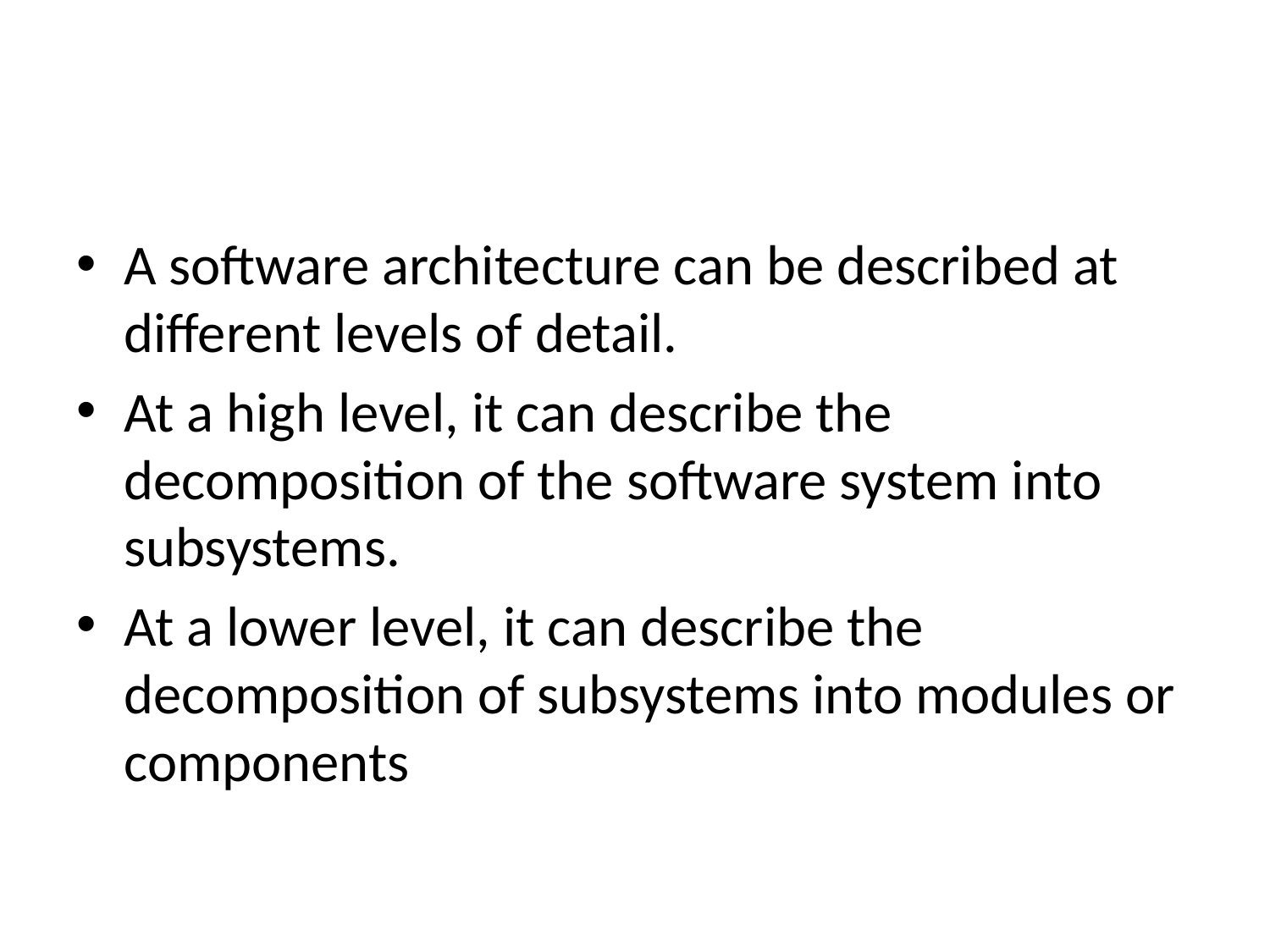

#
A software architecture can be described at different levels of detail.
At a high level, it can describe the decomposition of the software system into subsystems.
At a lower level, it can describe the decomposition of subsystems into modules or components